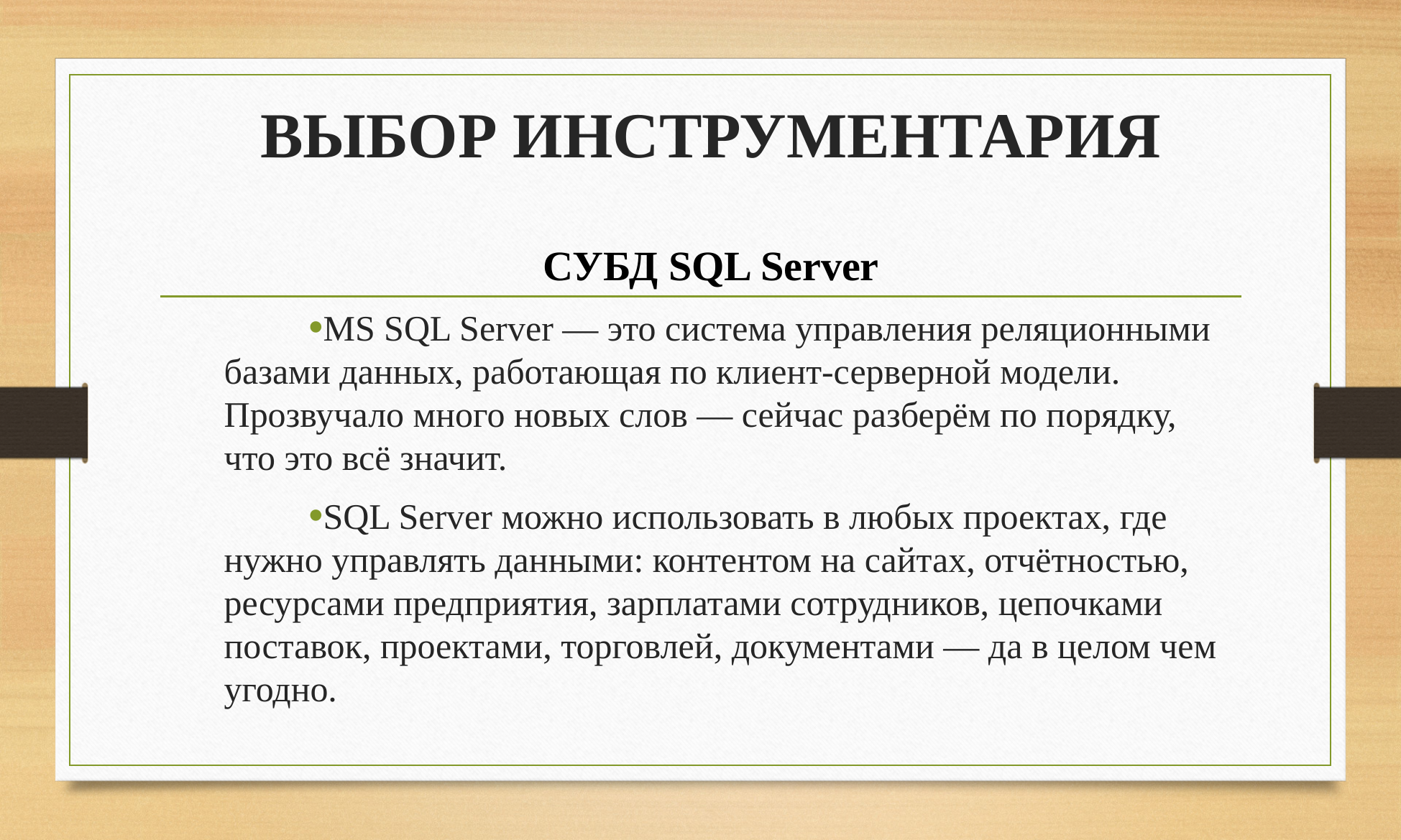

# Выбор инструментария
СУБД SQL Server
MS SQL Server — это система управления реляционными базами данных, работающая по клиент-серверной модели. Прозвучало много новых слов — сейчас разберём по порядку, что это всё значит.
SQL Server можно использовать в любых проектах, где нужно управлять данными: контентом на сайтах, отчётностью, ресурсами предприятия, зарплатами сотрудников, цепочками поставок, проектами, торговлей, документами — да в целом чем угодно.